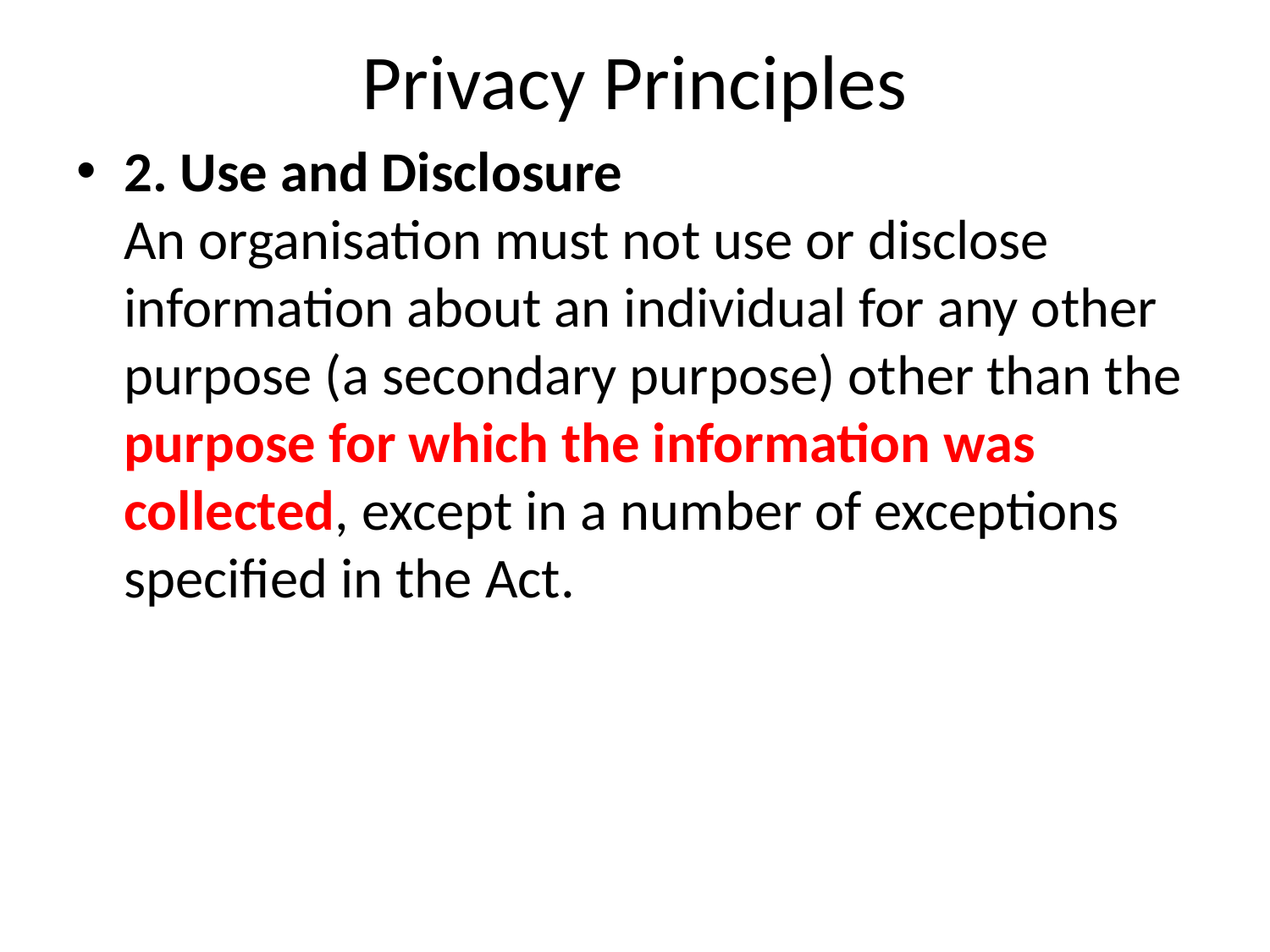

# Privacy Principles
2. Use and Disclosure
An organisation must not use or disclose information about an individual for any other purpose (a secondary purpose) other than the purpose for which the information was collected, except in a number of exceptions specified in the Act.